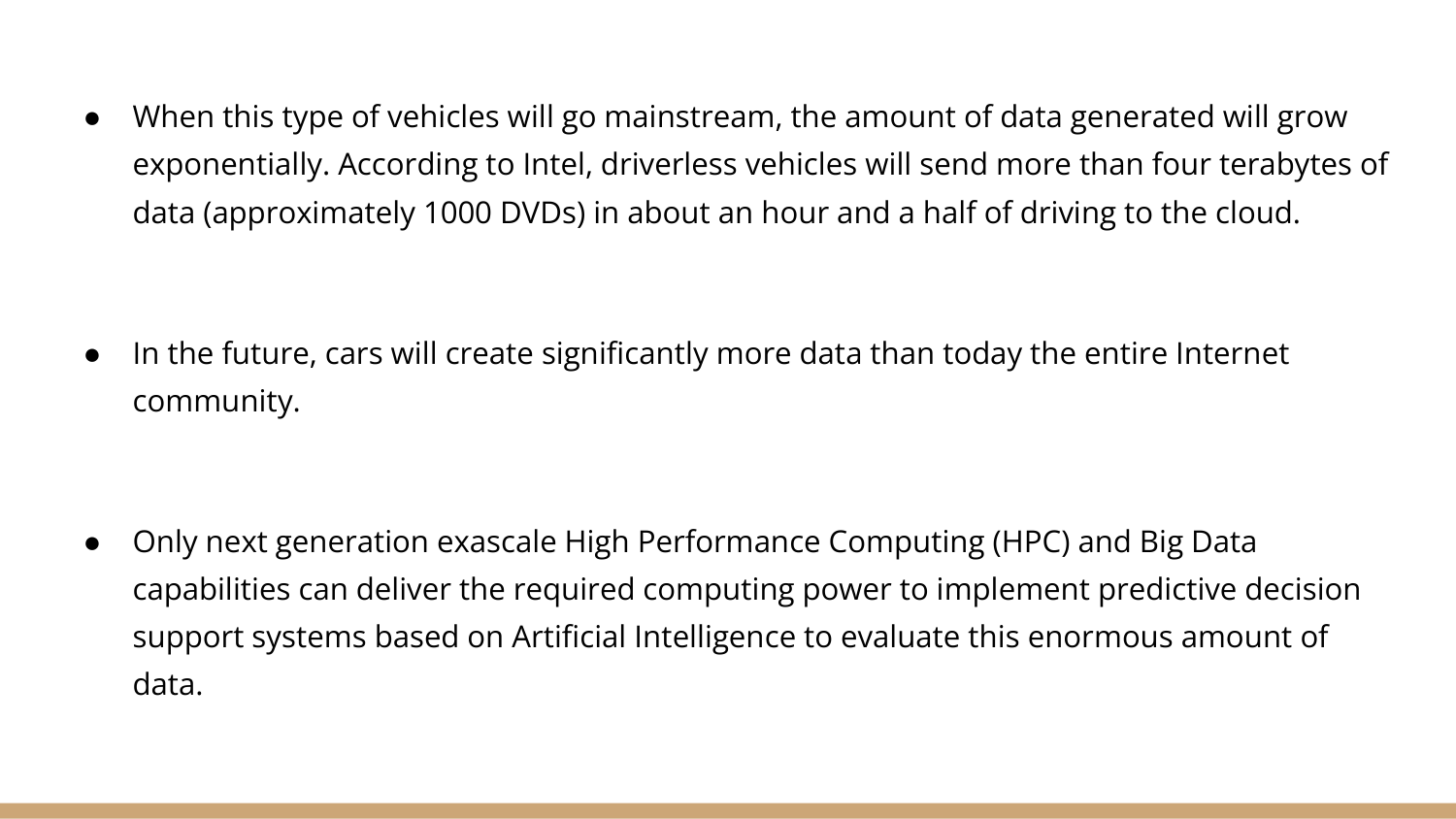

When this type of vehicles will go mainstream, the amount of data generated will grow exponentially. According to Intel, driverless vehicles will send more than four terabytes of data (approximately 1000 DVDs) in about an hour and a half of driving to the cloud.

In the future, cars will create significantly more data than today the entire Internet community.

Only next generation exascale High Performance Computing (HPC) and Big Data capabilities can deliver the required computing power to implement predictive decision support systems based on Artificial Intelligence to evaluate this enormous amount of data.